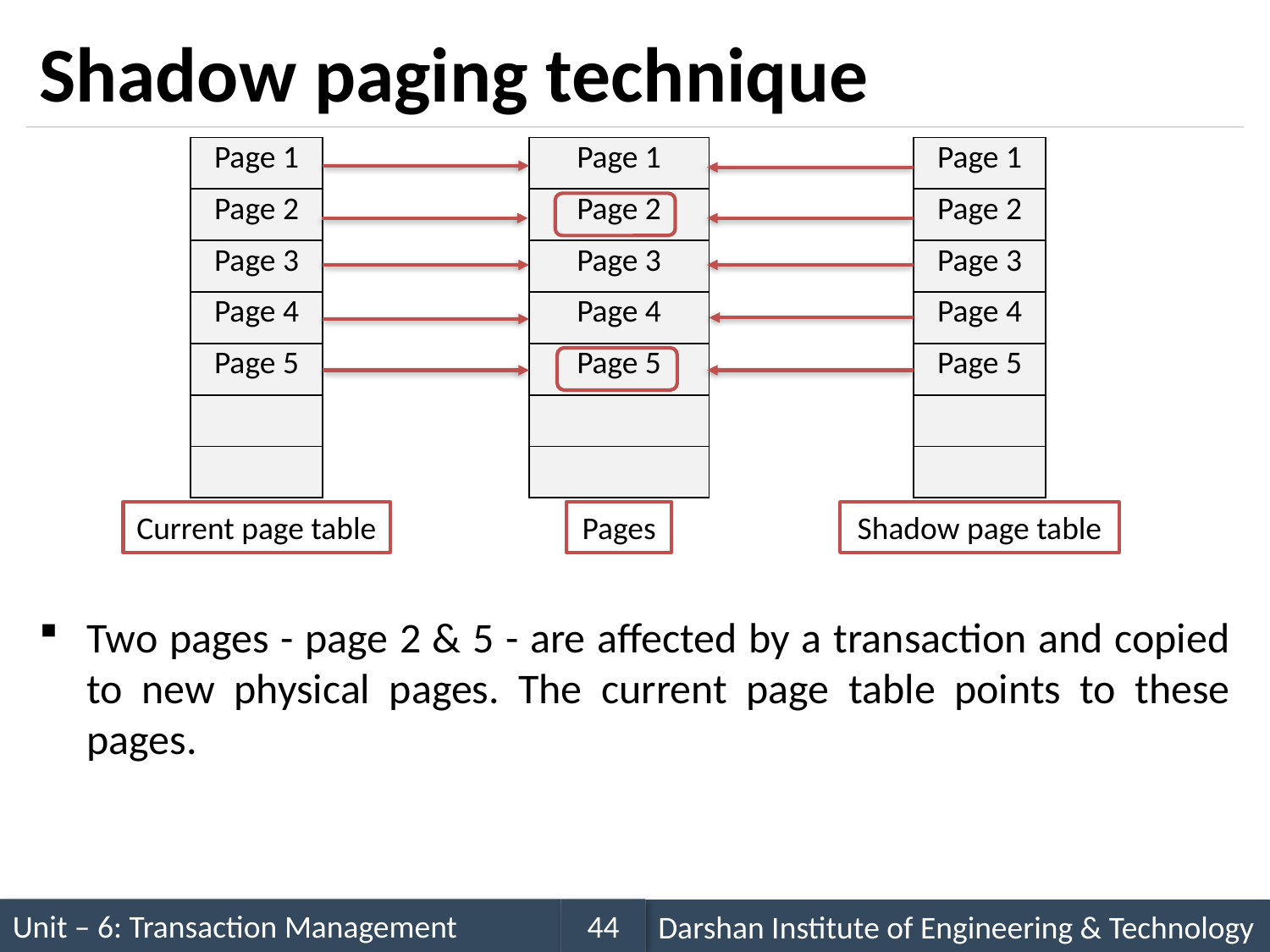

# Shadow paging technique

Two pages - page 2 & 5 - are affected by a transaction and copied to new physical pages. The current page table points to these pages.

| Page 1 |
| --- |
| Page 2 |
| Page 3 |
| Page 4 |
| Page 5 |
|  |
|  |
| Page 1 |
| --- |
| Page 2 |
| Page 3 |
| Page 4 |
| Page 5 |
|  |
|  |
| Page 1 |
| --- |
| Page 2 |
| Page 3 |
| Page 4 |
| Page 5 |
|  |
|  |

Current page table
Pages
Shadow page table